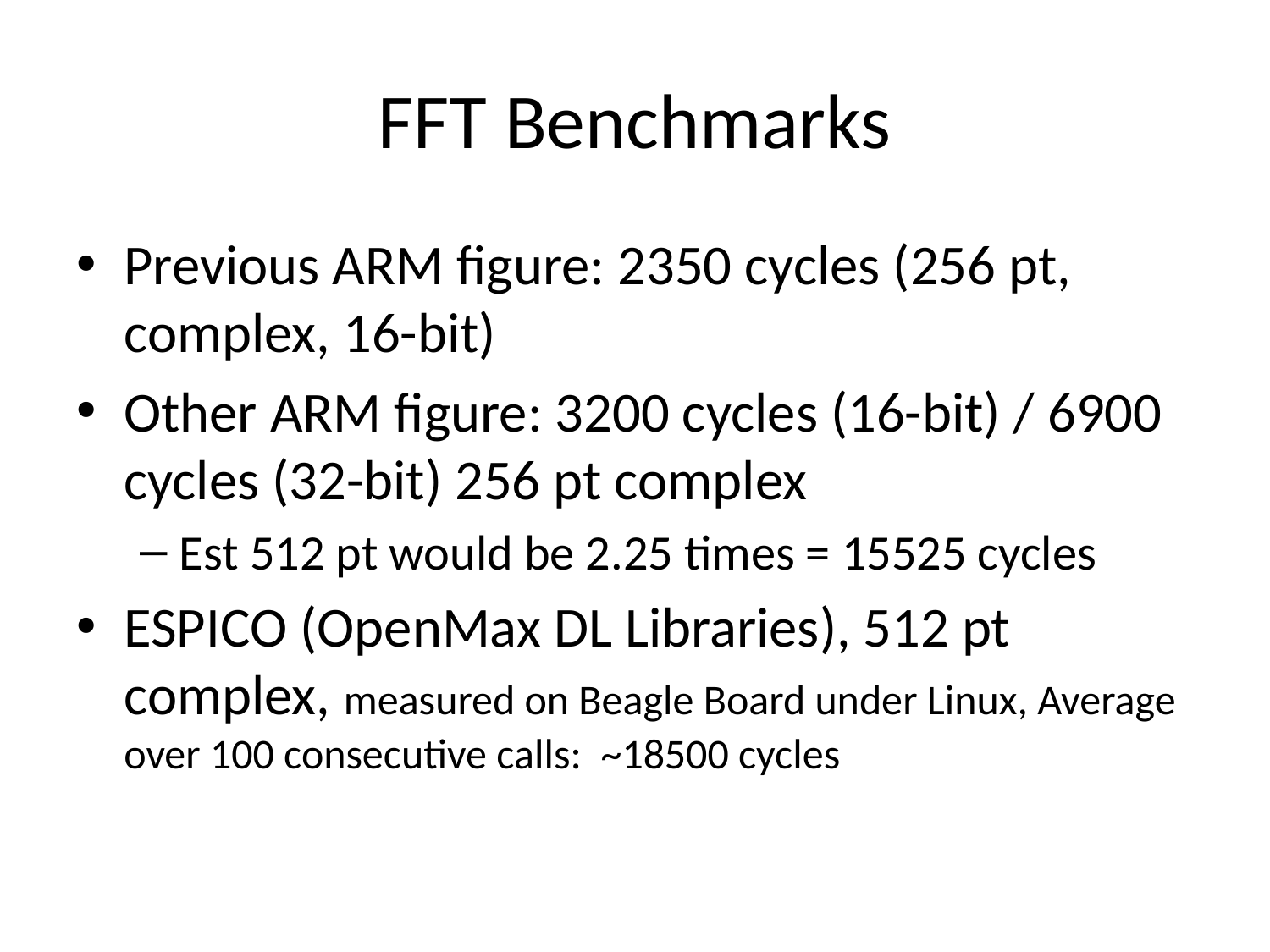

# FFT Benchmarks
Previous ARM figure: 2350 cycles (256 pt, complex, 16-bit)
Other ARM figure: 3200 cycles (16-bit) / 6900 cycles (32-bit) 256 pt complex
Est 512 pt would be 2.25 times = 15525 cycles
ESPICO (OpenMax DL Libraries), 512 pt complex, measured on Beagle Board under Linux, Average over 100 consecutive calls:  ~18500 cycles